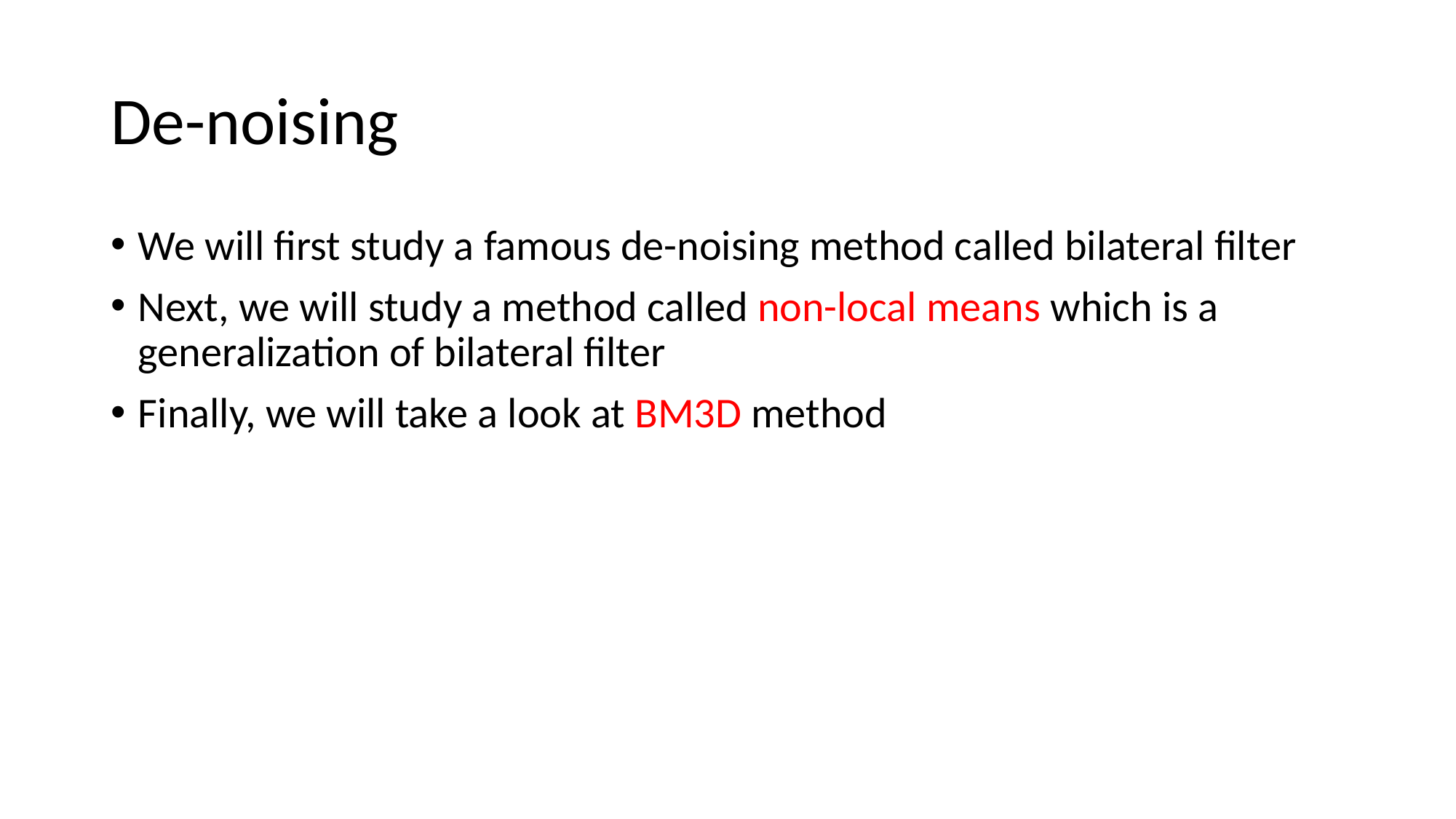

# De-noising
We will first study a famous de-noising method called bilateral filter
Next, we will study a method called non-local means which is a generalization of bilateral filter
Finally, we will take a look at BM3D method